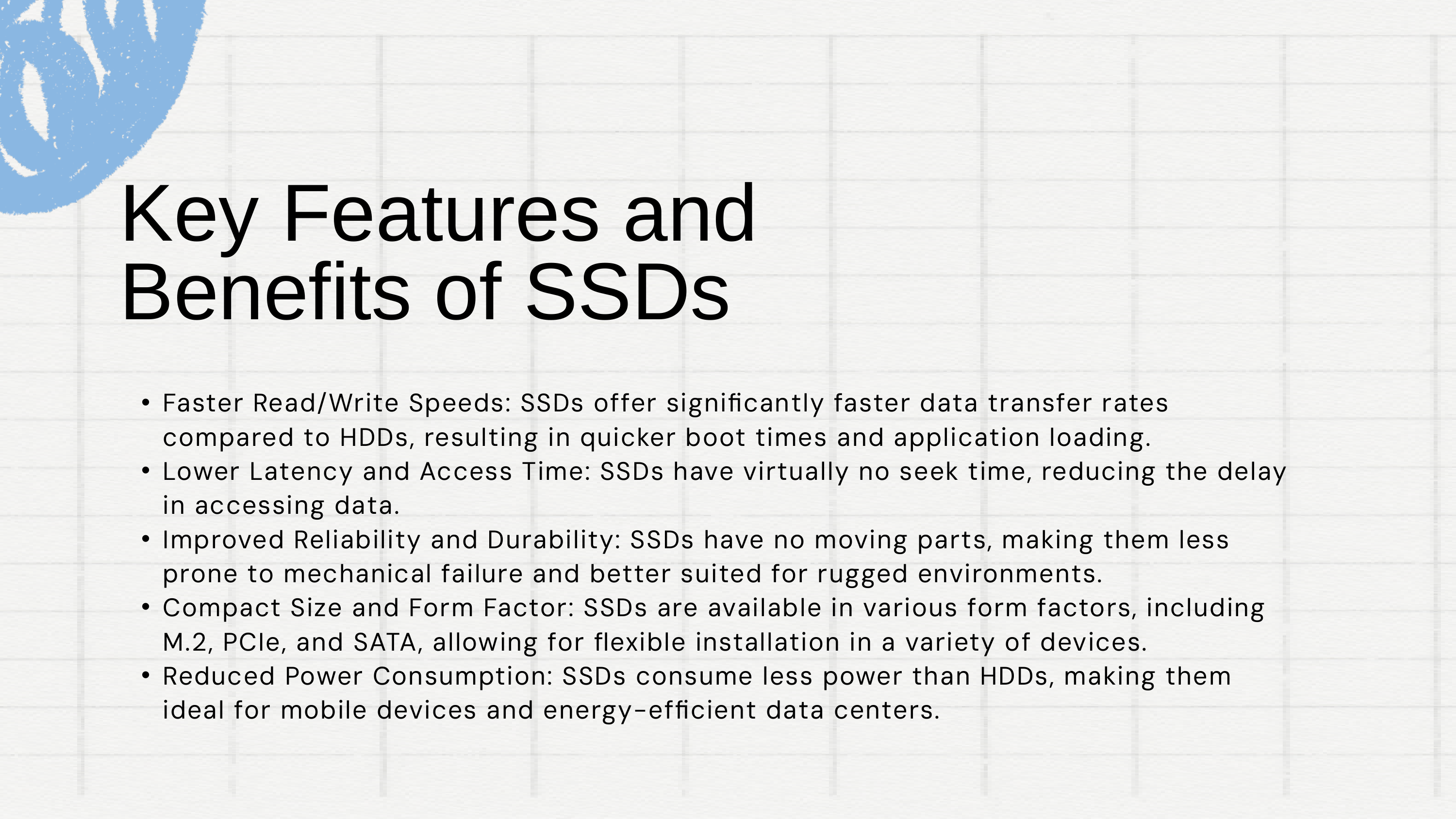

Key Features and Benefits of SSDs
Faster Read/Write Speeds: SSDs offer significantly faster data transfer rates compared to HDDs, resulting in quicker boot times and application loading.
Lower Latency and Access Time: SSDs have virtually no seek time, reducing the delay in accessing data.
Improved Reliability and Durability: SSDs have no moving parts, making them less prone to mechanical failure and better suited for rugged environments.
Compact Size and Form Factor: SSDs are available in various form factors, including M.2, PCIe, and SATA, allowing for flexible installation in a variety of devices.
Reduced Power Consumption: SSDs consume less power than HDDs, making them ideal for mobile devices and energy-efficient data centers.